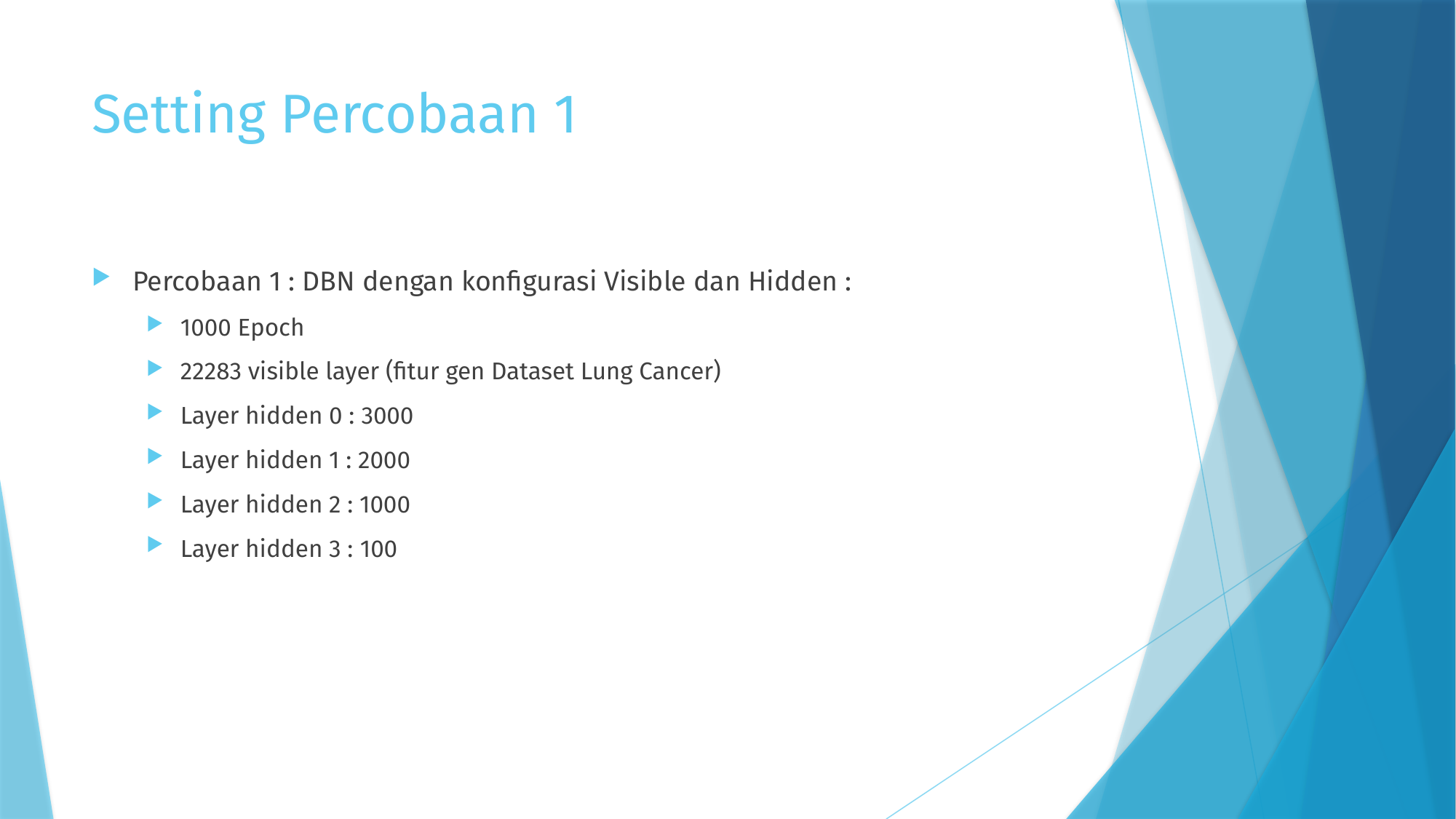

# Setting Percobaan 1
Percobaan 1 : DBN dengan konfigurasi Visible dan Hidden :
1000 Epoch
22283 visible layer (fitur gen Dataset Lung Cancer)
Layer hidden 0 : 3000
Layer hidden 1 : 2000
Layer hidden 2 : 1000
Layer hidden 3 : 100